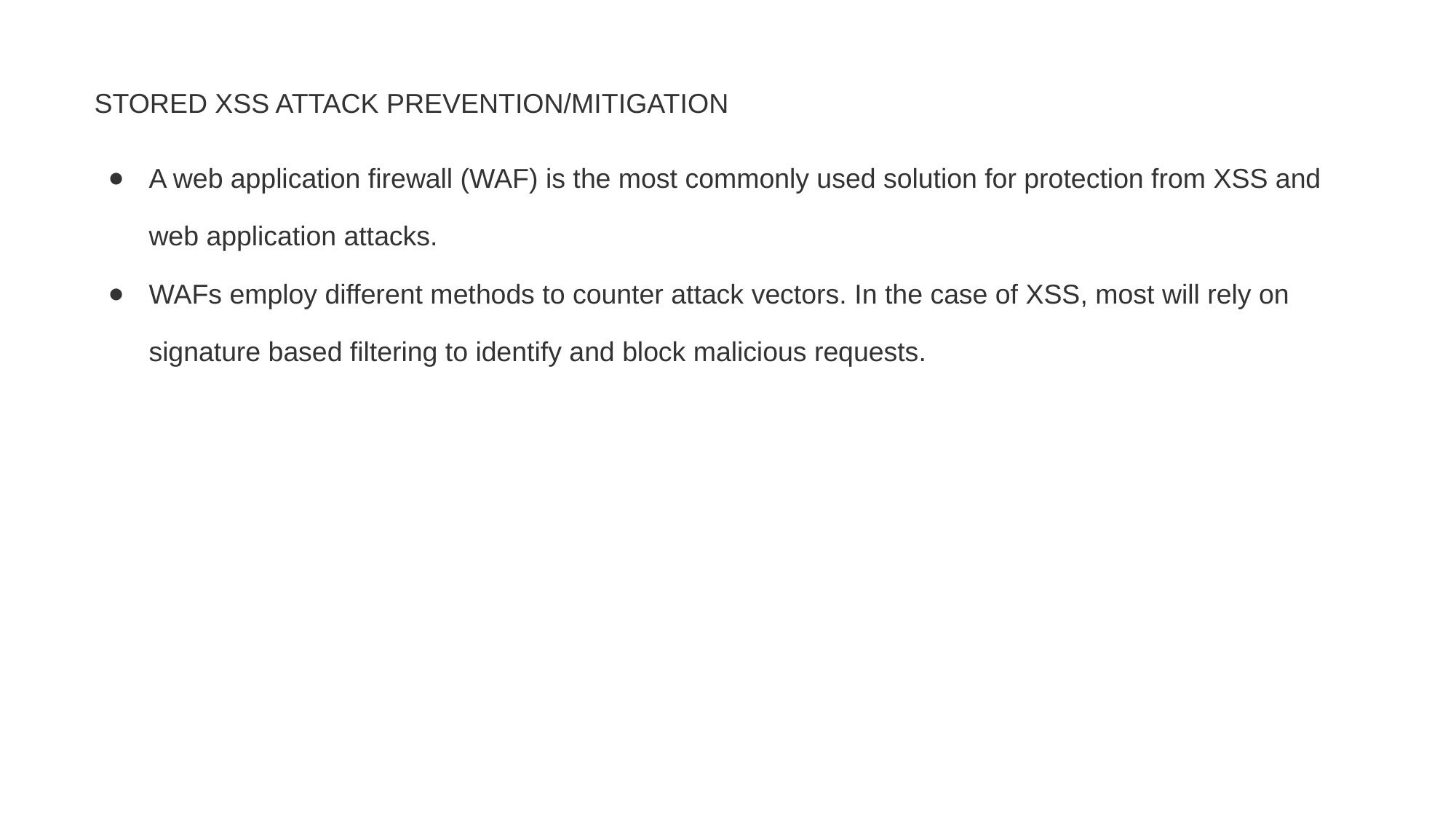

STORED XSS ATTACK PREVENTION/MITIGATION
A web application firewall (WAF) is the most commonly used solution for protection from XSS and web application attacks.
WAFs employ different methods to counter attack vectors. In the case of XSS, most will rely on signature based filtering to identify and block malicious requests.